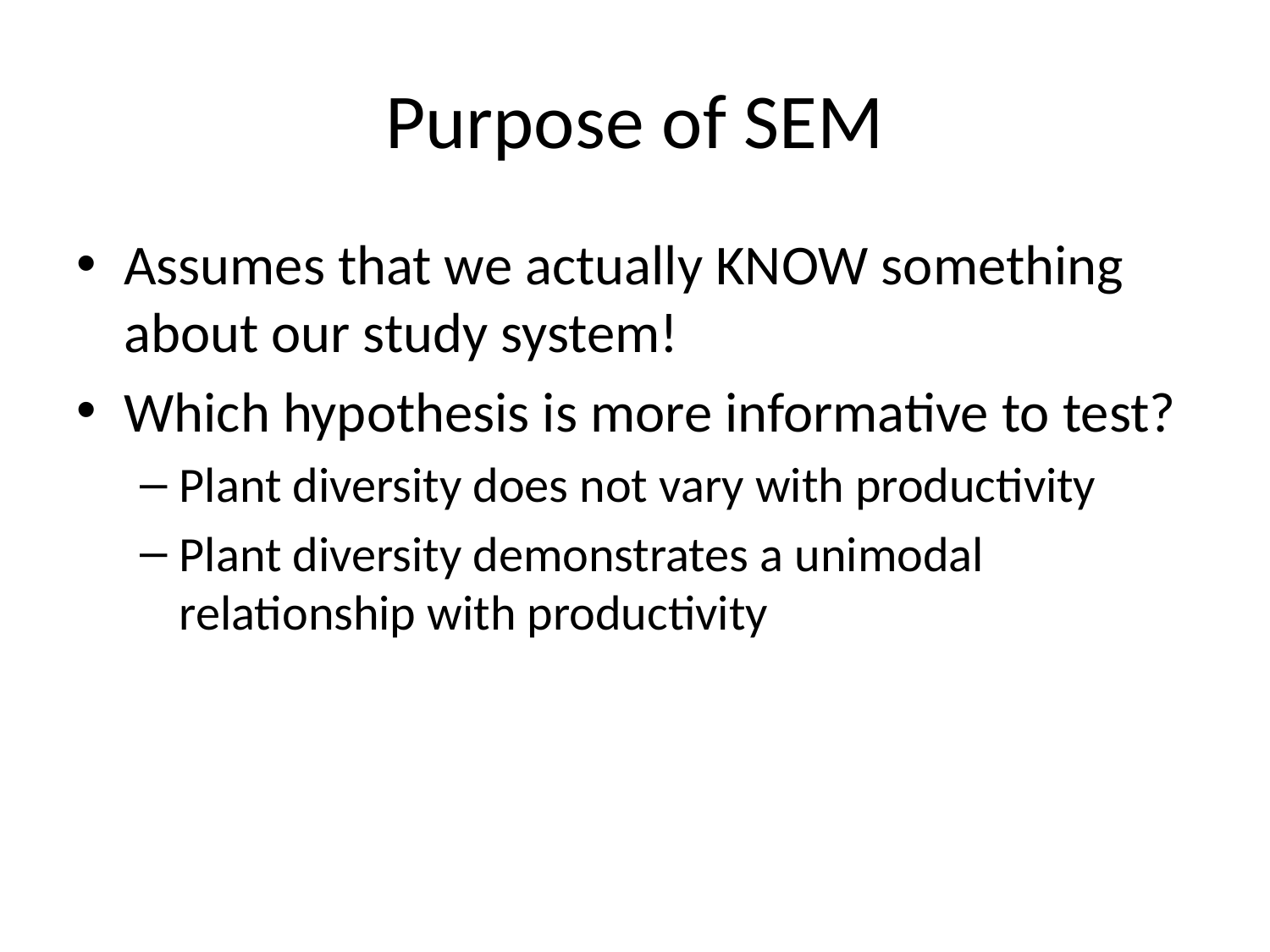

# Purpose of SEM
Assumes that we actually KNOW something about our study system!
Which hypothesis is more informative to test?
Plant diversity does not vary with productivity
Plant diversity demonstrates a unimodal relationship with productivity